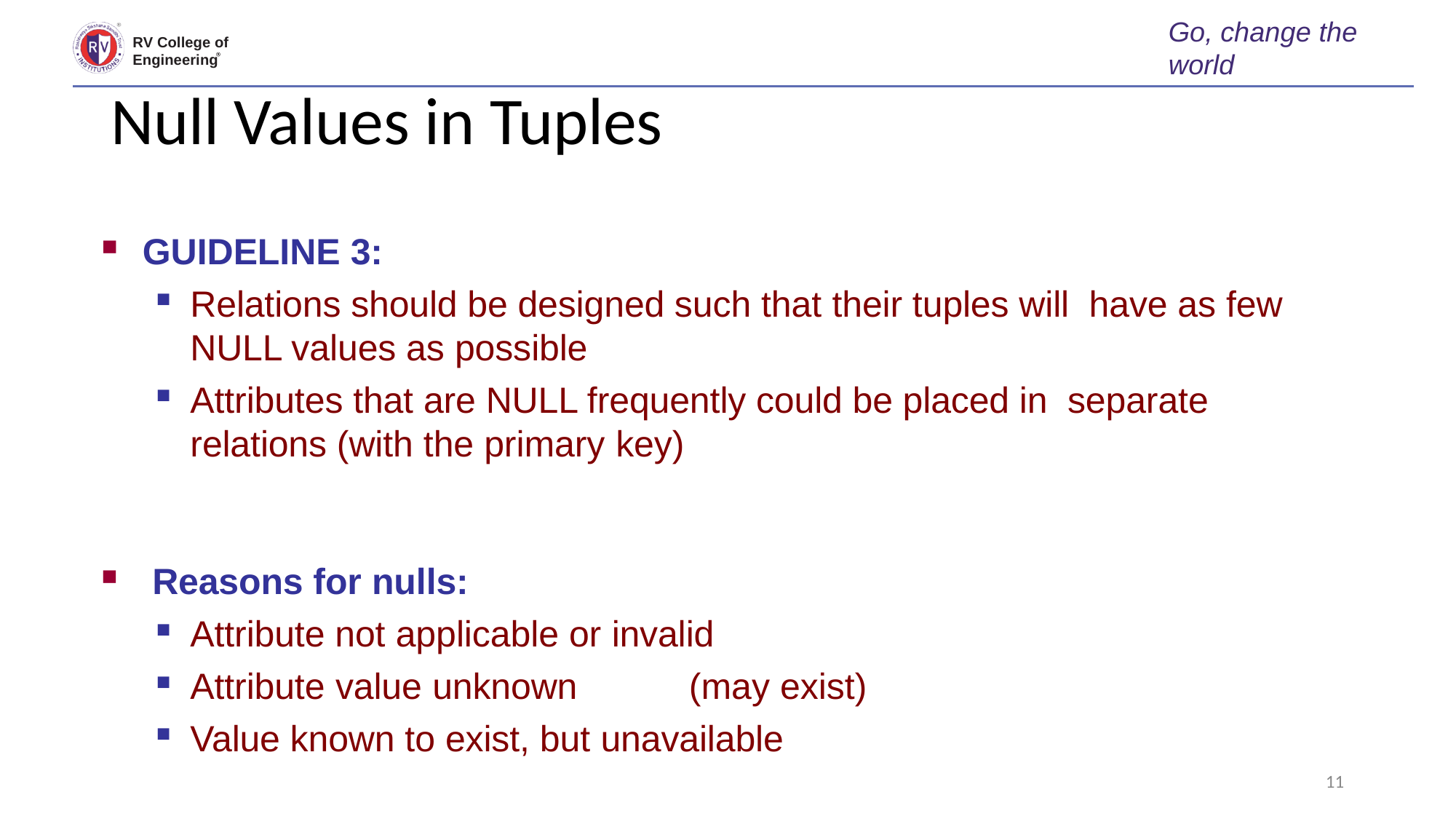

Go, change the world

RV College of
Engineering
# Null Values in Tuples

GUIDELINE 3:
Relations should be designed such that their tuples will  have as few NULL values as possible
Attributes that are NULL frequently could be placed in  separate relations (with the primary key)

Reasons for nulls:
Attribute not applicable or invalid
Attribute value unknown	(may exist)
Value known to exist, but unavailable

11